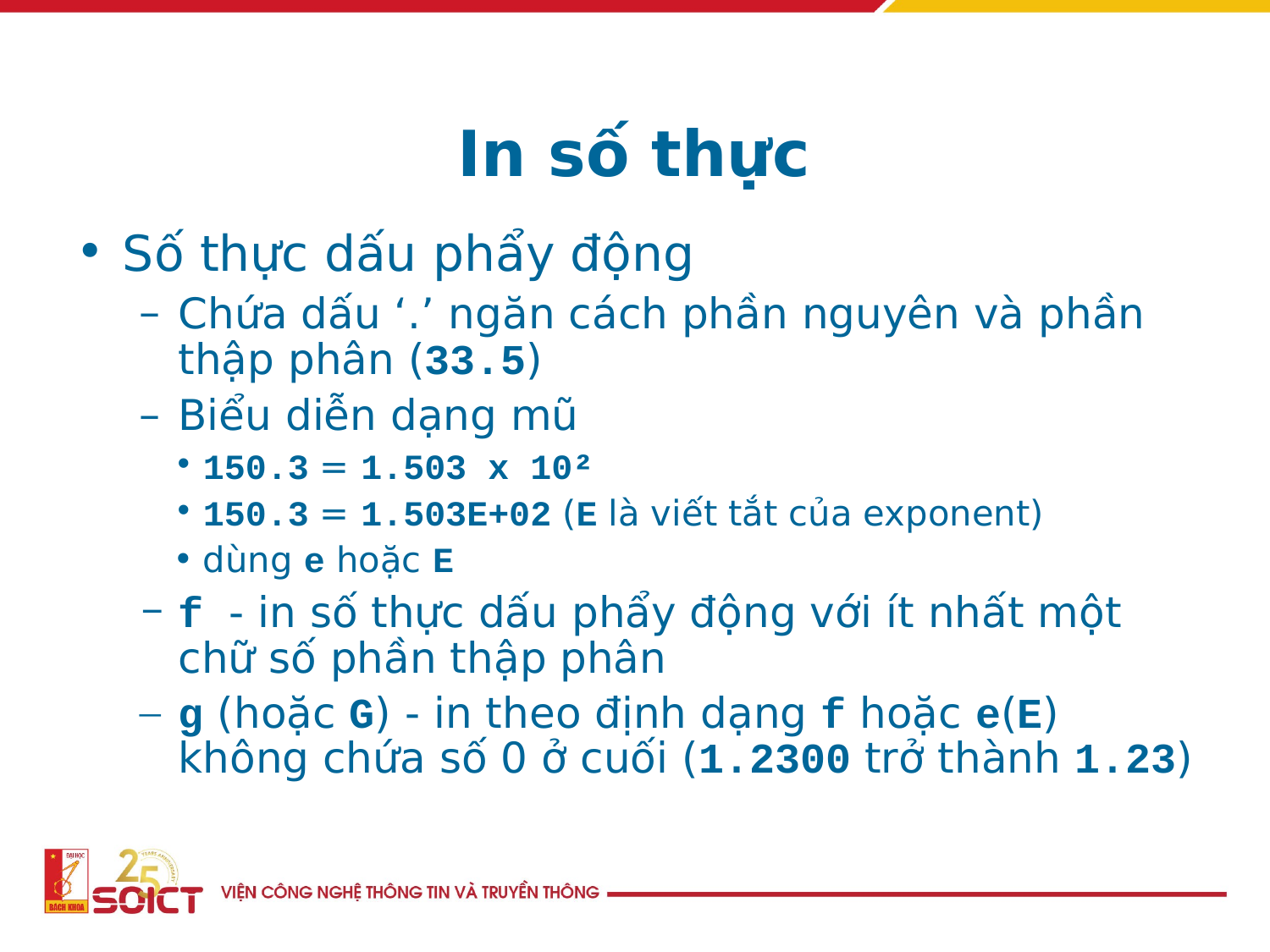

In số thực
Số thực dấu phẩy động
Chứa dấu ‘.’ ngăn cách phần nguyên và phần thập phân (33.5)
Biểu diễn dạng mũ
150.3 = 1.503 x 10²
150.3 = 1.503E+02 (E là viết tắt của exponent)
dùng e hoặc E
f - in số thực dấu phẩy động với ít nhất một chữ số phần thập phân
g (hoặc G) - in theo định dạng f hoặc e(E) không chứa số 0 ở cuối (1.2300 trở thành 1.23)